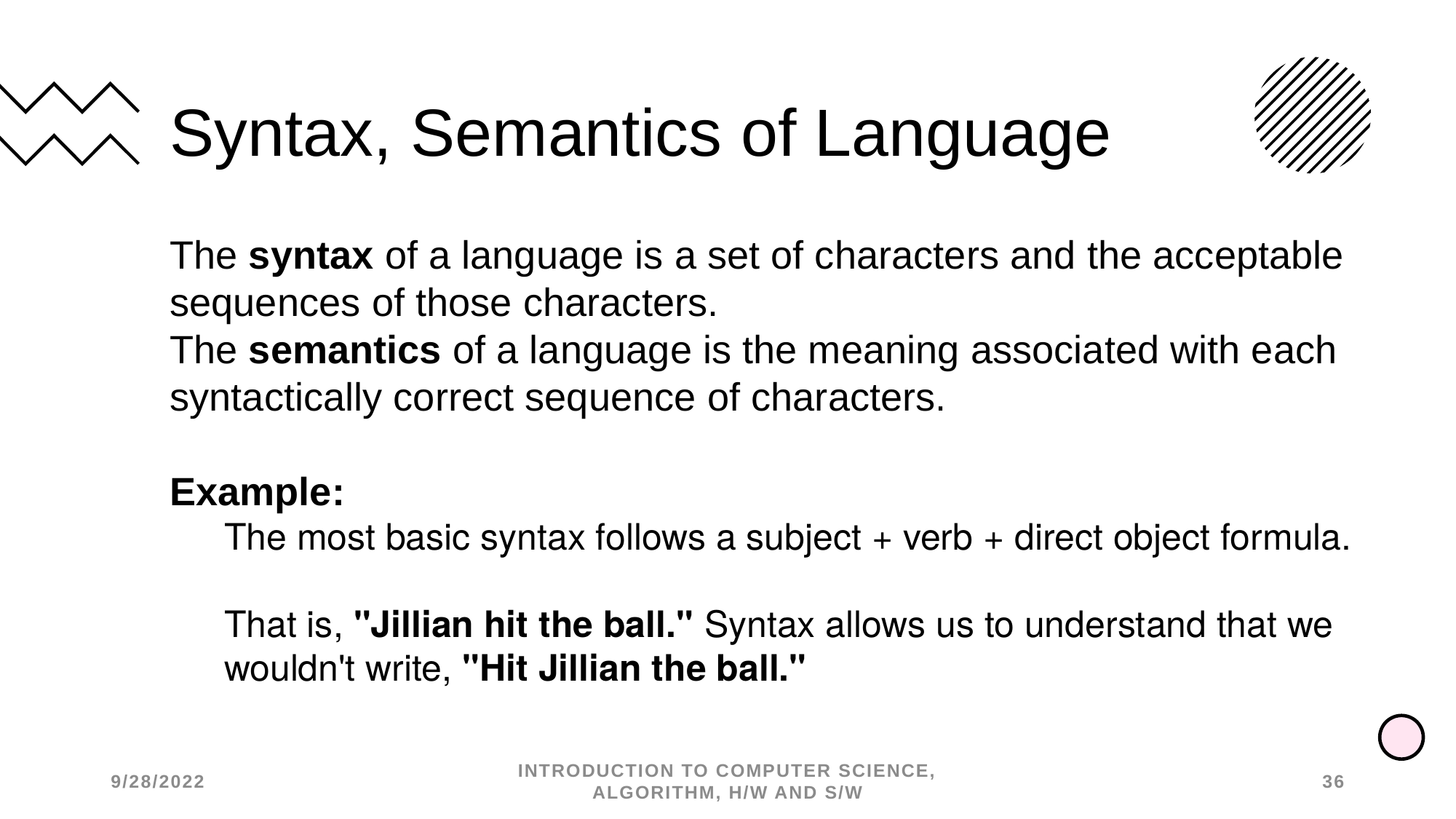

# Syntax, Semantics of Language
The syntax of a language is a set of characters and the acceptable sequences of those characters.
The semantics of a language is the meaning associated with each syntactically correct sequence of characters.

Example:
The most basic syntax follows a subject + verb + direct object formula.

That is, "Jillian hit the ball." Syntax allows us to understand that we wouldn't write, "Hit Jillian the ball."
9/28/2022
Introduction to Computer Science, Algorithm, H/W and S/W
36